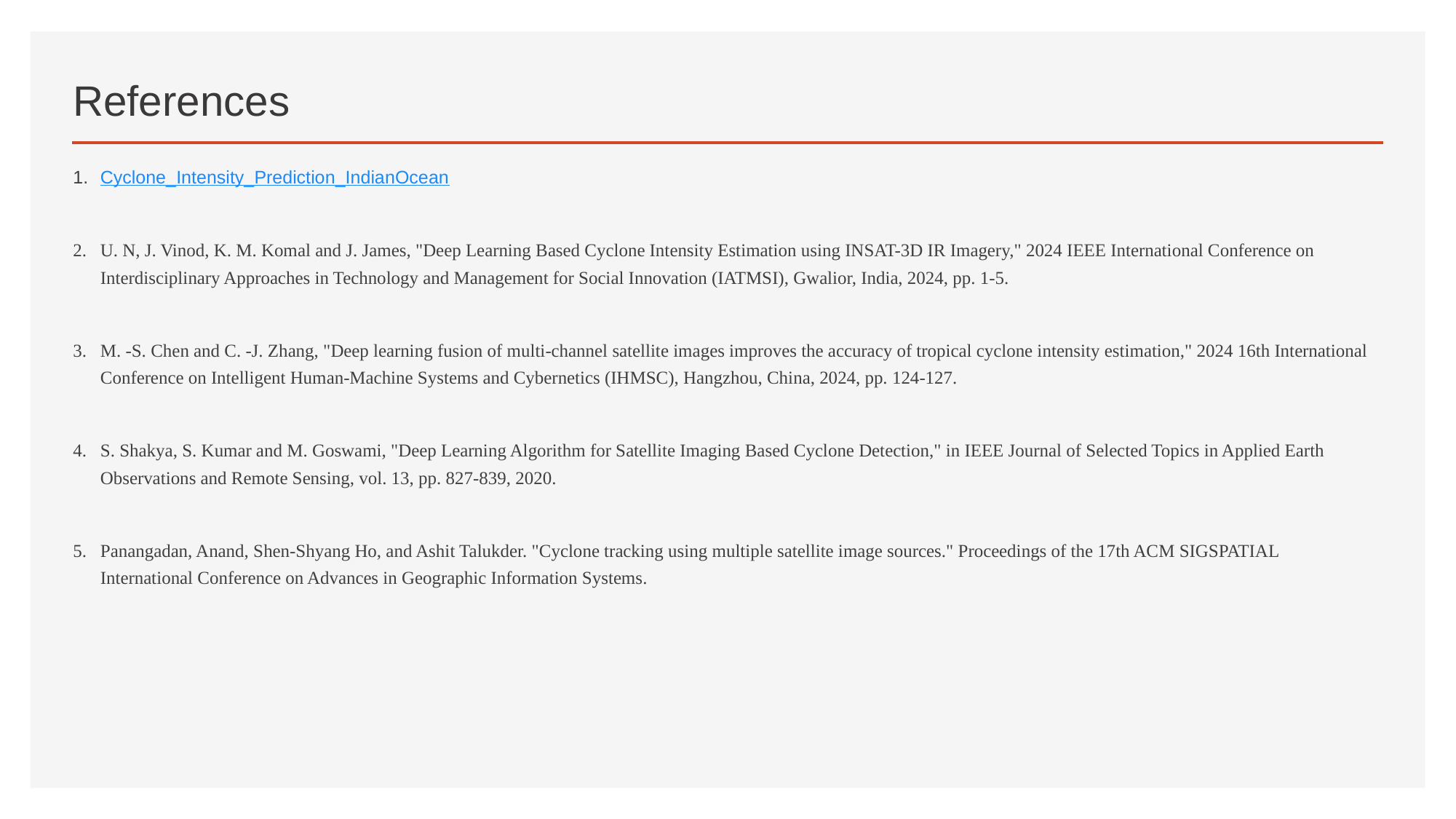

# References
Cyclone_Intensity_Prediction_IndianOcean
U. N, J. Vinod, K. M. Komal and J. James, "Deep Learning Based Cyclone Intensity Estimation using INSAT-3D IR Imagery," 2024 IEEE International Conference on Interdisciplinary Approaches in Technology and Management for Social Innovation (IATMSI), Gwalior, India, 2024, pp. 1-5.
M. -S. Chen and C. -J. Zhang, "Deep learning fusion of multi-channel satellite images improves the accuracy of tropical cyclone intensity estimation," 2024 16th International Conference on Intelligent Human-Machine Systems and Cybernetics (IHMSC), Hangzhou, China, 2024, pp. 124-127.
S. Shakya, S. Kumar and M. Goswami, "Deep Learning Algorithm for Satellite Imaging Based Cyclone Detection," in IEEE Journal of Selected Topics in Applied Earth Observations and Remote Sensing, vol. 13, pp. 827-839, 2020.
Panangadan, Anand, Shen-Shyang Ho, and Ashit Talukder. "Cyclone tracking using multiple satellite image sources." Proceedings of the 17th ACM SIGSPATIAL International Conference on Advances in Geographic Information Systems.